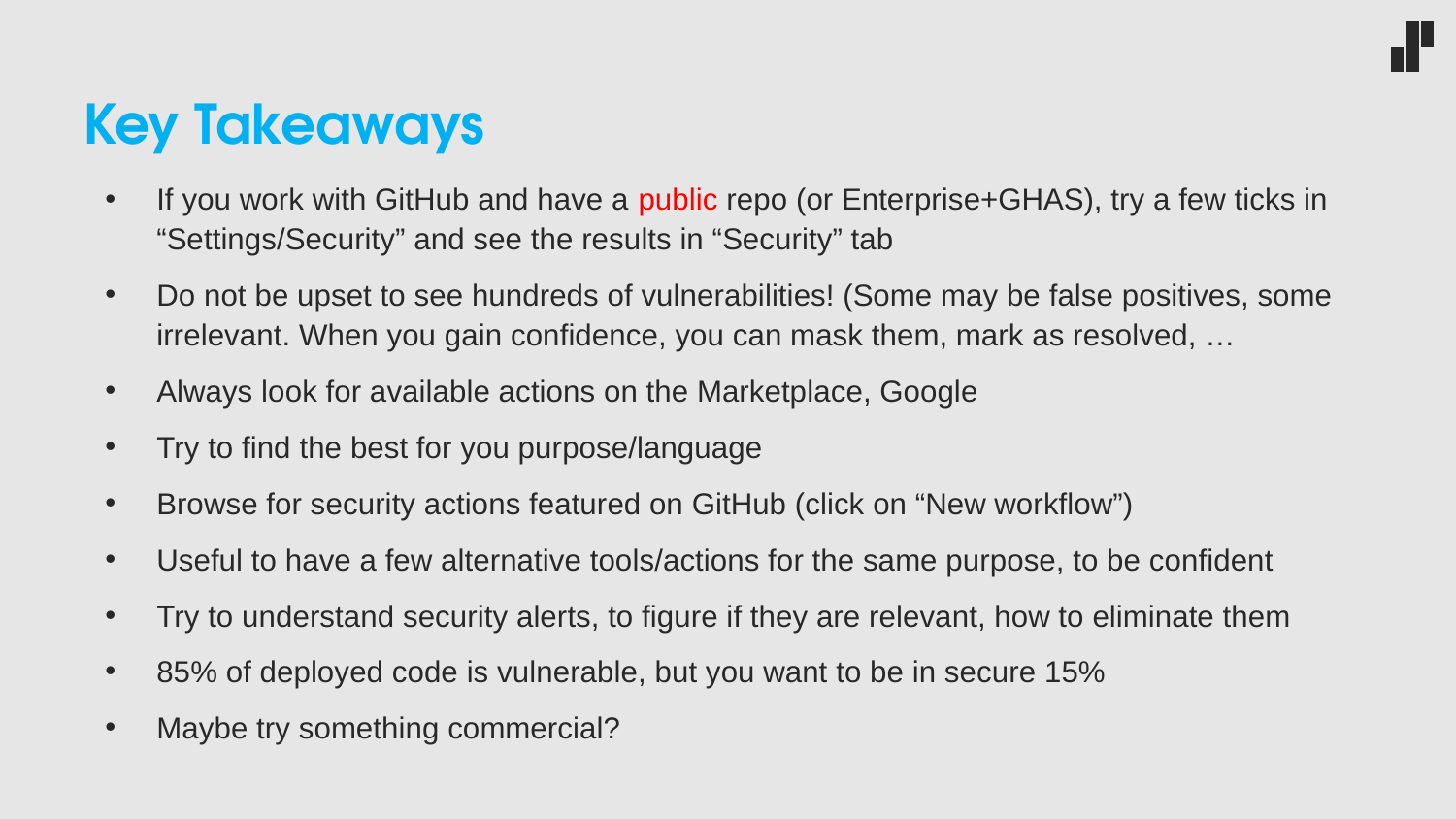

# Key Takeaways
If you work with GitHub and have a public repo (or Enterprise+GHAS), try a few ticks in “Settings/Security” and see the results in “Security” tab
Do not be upset to see hundreds of vulnerabilities! (Some may be false positives, some irrelevant. When you gain confidence, you can mask them, mark as resolved, …
Always look for available actions on the Marketplace, Google
Try to find the best for you purpose/language
Browse for security actions featured on GitHub (click on “New workflow”)
Useful to have a few alternative tools/actions for the same purpose, to be confident
Try to understand security alerts, to figure if they are relevant, how to eliminate them
85% of deployed code is vulnerable, but you want to be in secure 15%
Maybe try something commercial?